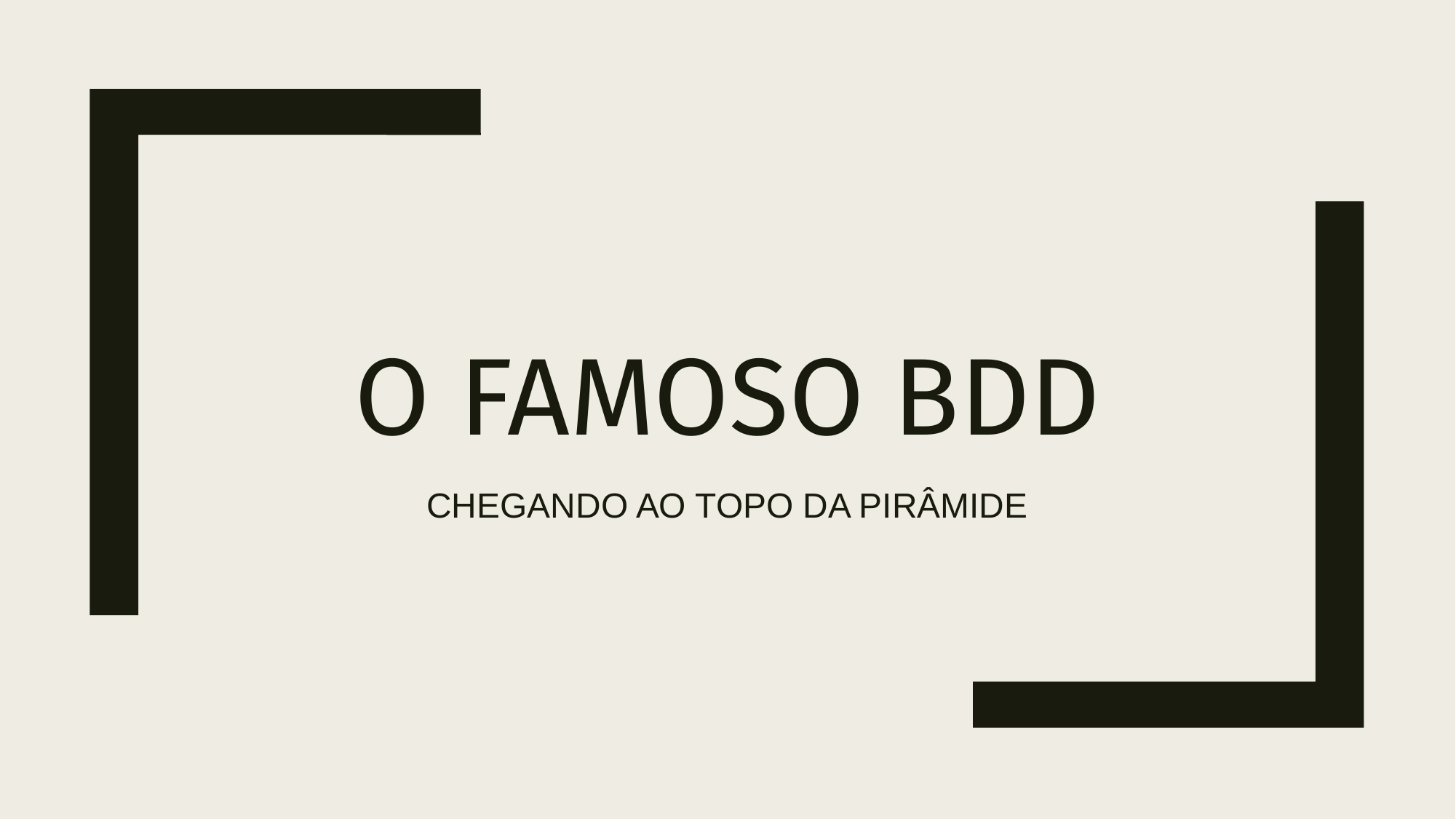

# O FAMOSO BDD
CHEGANDO AO TOPO DA PIRÂMIDE